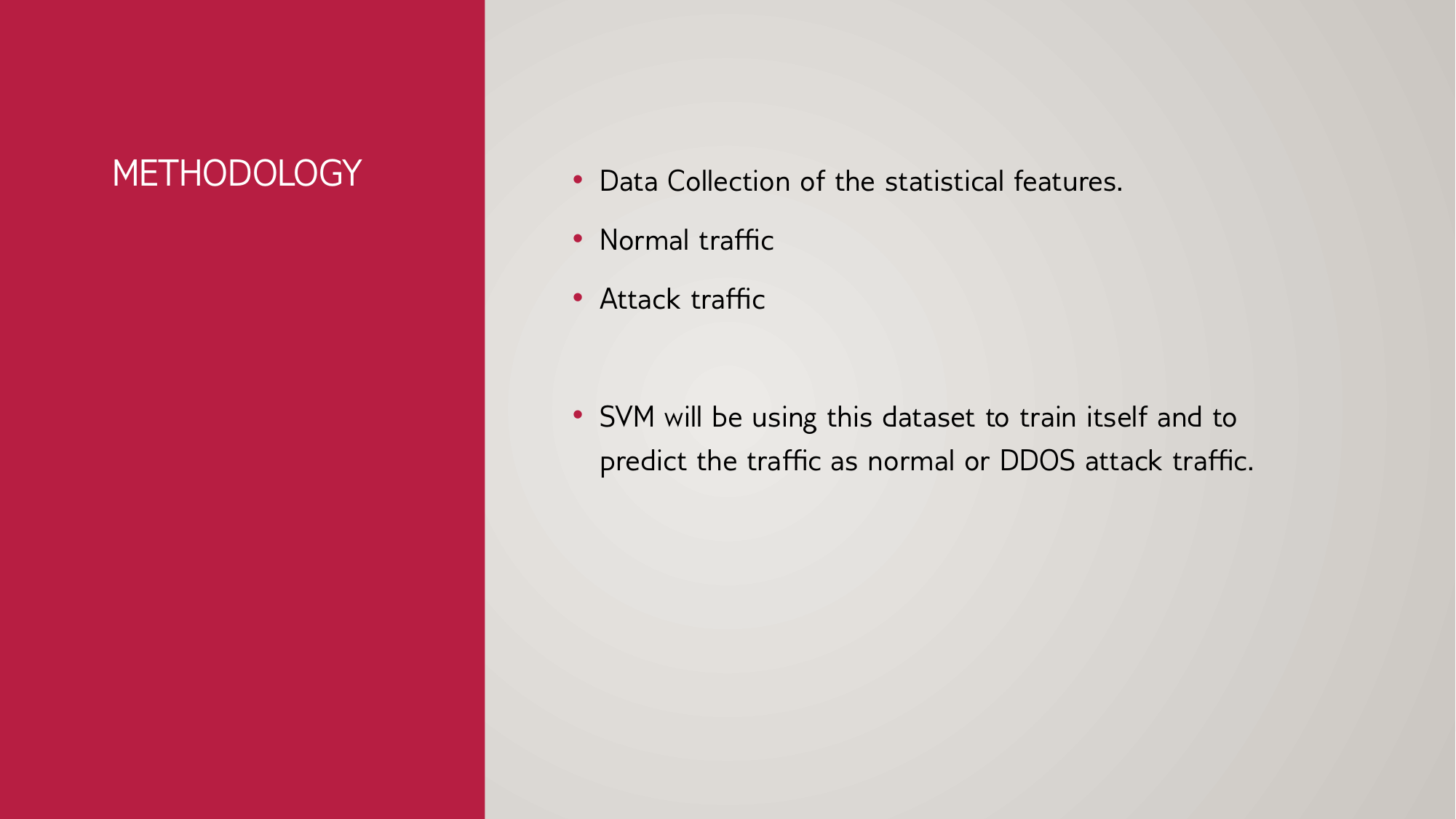

# Methodology
Data Collection of the statistical features.
Normal traffic
Attack traffic

SVM will be using this dataset to train itself and to predict the traffic as normal or DDOS attack traffic.